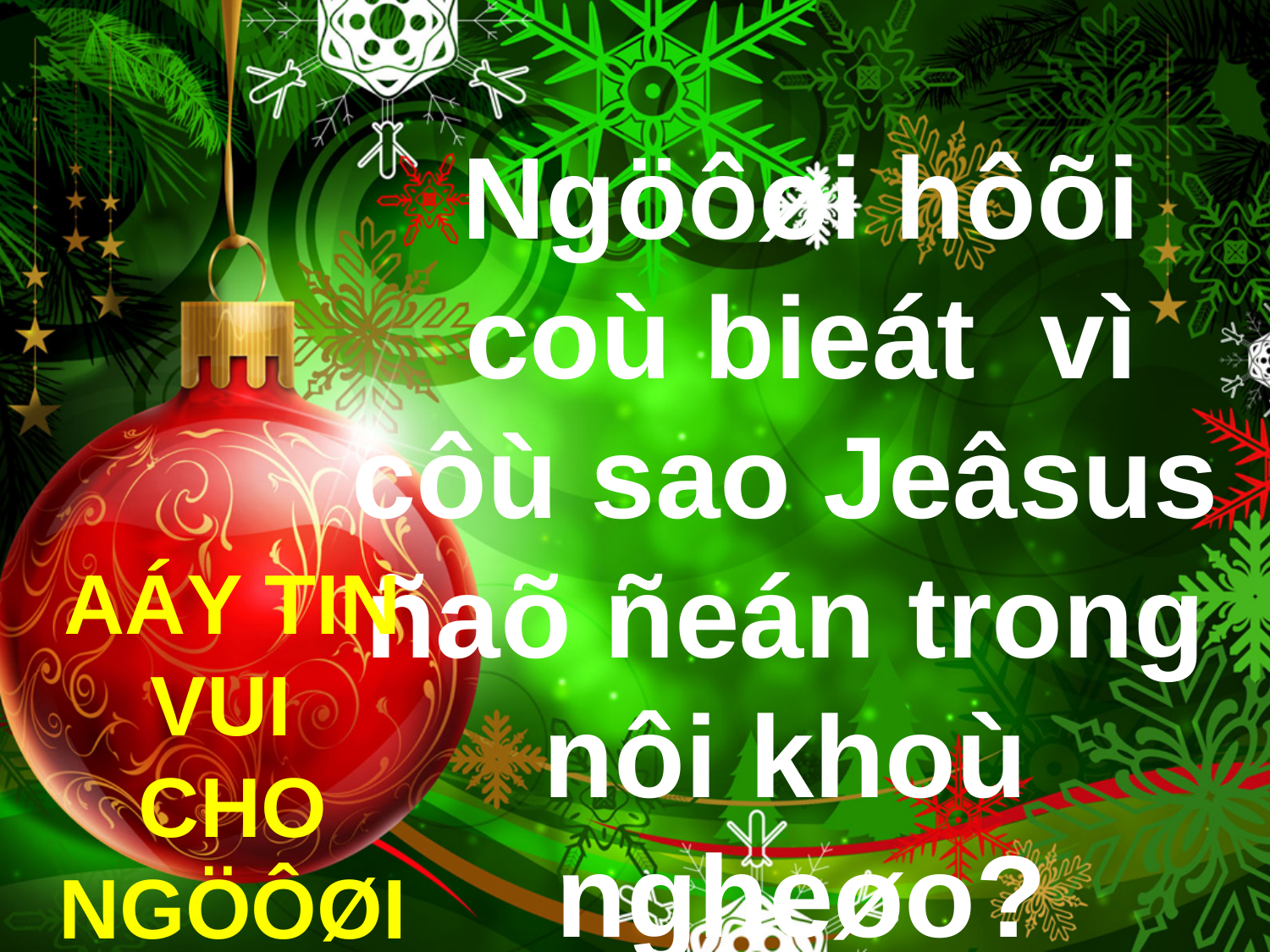

Ngöôøi hôõi coù bieát  vì côù sao Jeâsus
ñaõ ñeán trong
nôi khoù
ngheøo?
AÁY TIN VUI
CHO NGÖÔØI